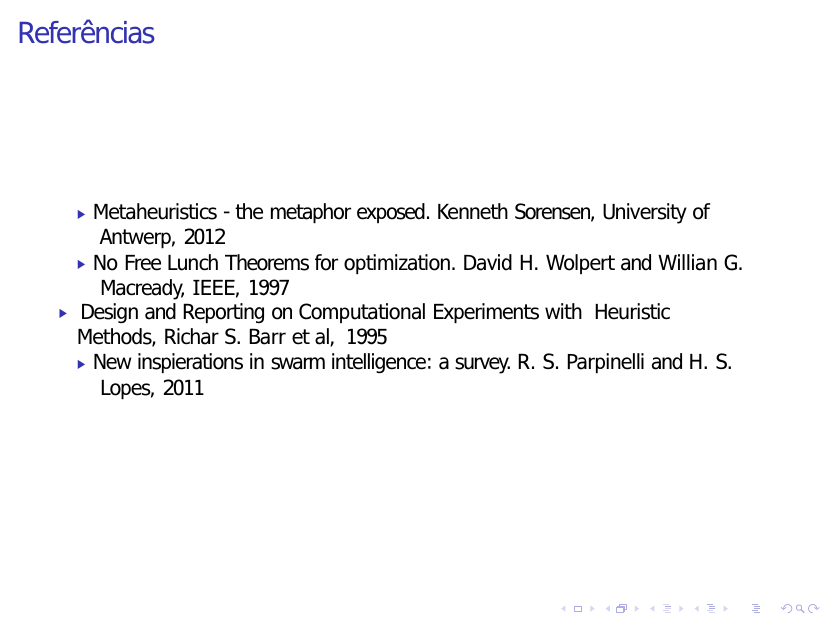

# Referências
▶ Metaheuristics - the metaphor exposed. Kenneth Sorensen, University of  Antwerp, 2012
▶ No Free Lunch Theorems for optimization. David H. Wolpert and Willian G.  Macready, IEEE, 1997
▶  Design and Reporting on Computational Experiments with Heuristic
Methods, Richar S. Barr et al, 1995
▶ New inspierations in swarm intelligence: a survey. R. S. Parpinelli and H. S.  Lopes, 2011